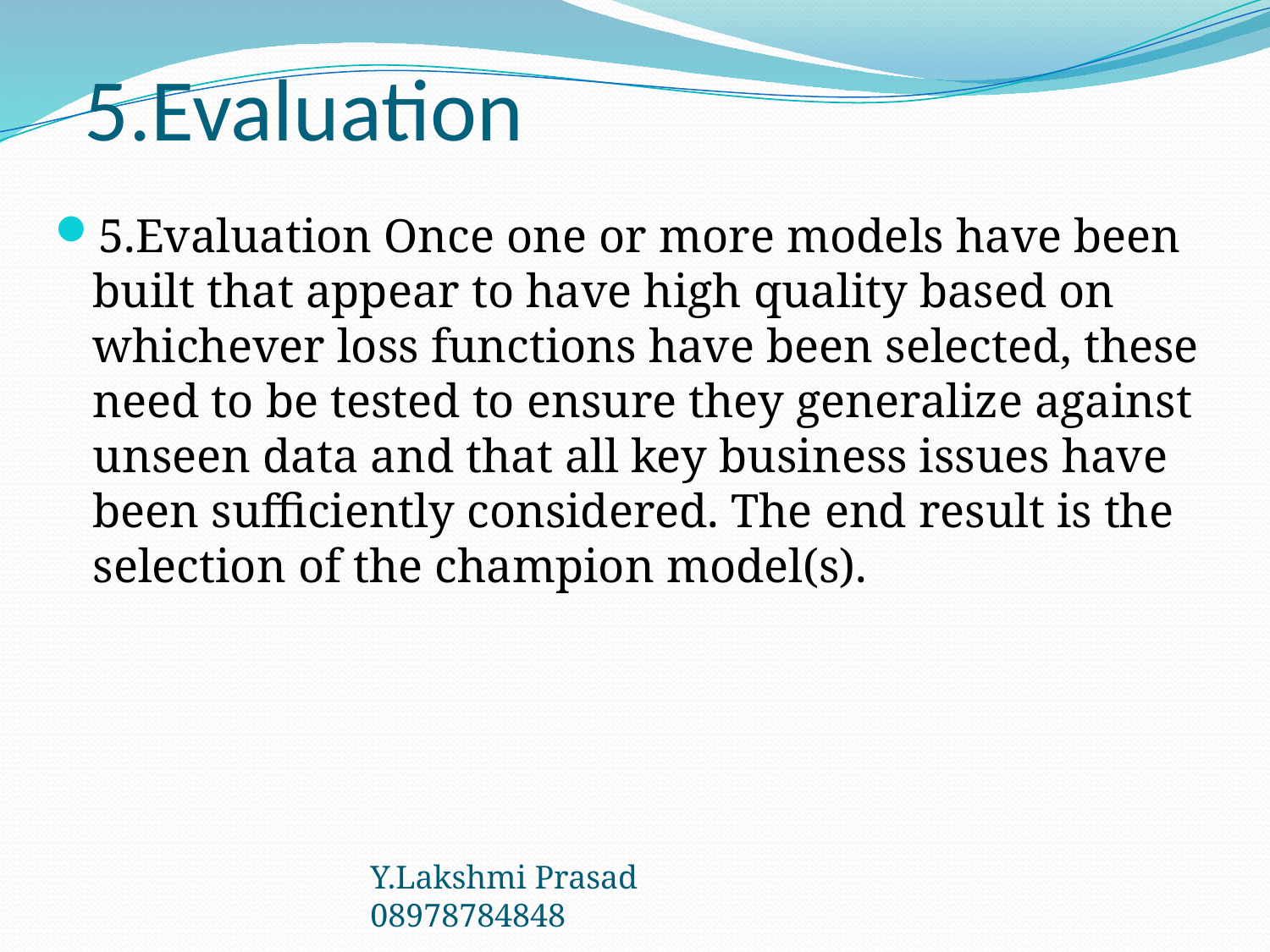

# 5.Evaluation
5.Evaluation Once one or more models have been built that appear to have high quality based on whichever loss functions have been selected, these need to be tested to ensure they generalize against unseen data and that all key business issues have been sufficiently considered. The end result is the selection of the champion model(s).

Y.Lakshmi Prasad 08978784848